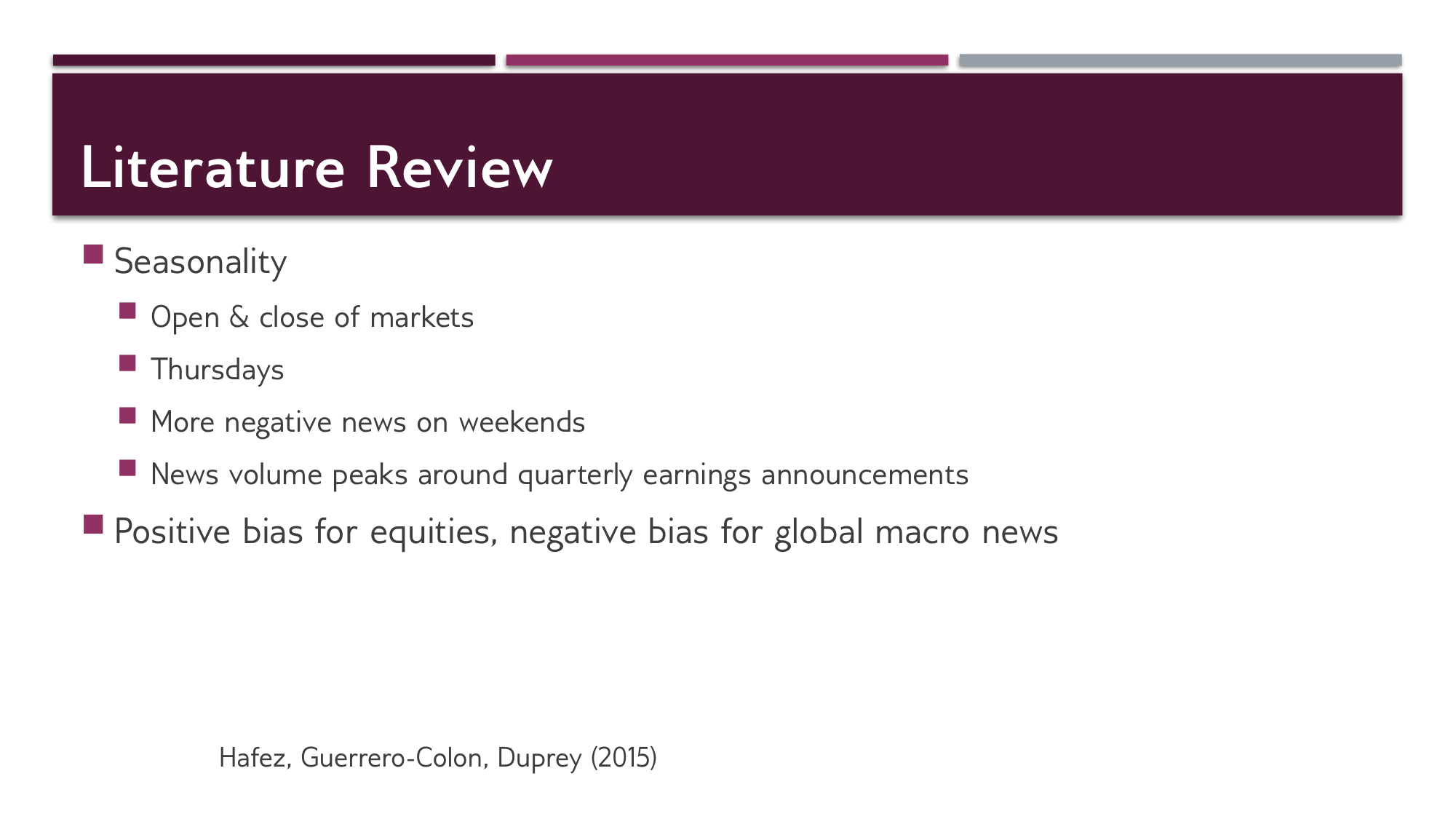

# Literature Review
Seasonality
Open & close of markets
Thursdays
More negative news on weekends
News volume peaks around quarterly earnings announcements
Positive bias for equities, negative bias for global macro news

														Hafez, Guerrero-Colon, Duprey (2015)